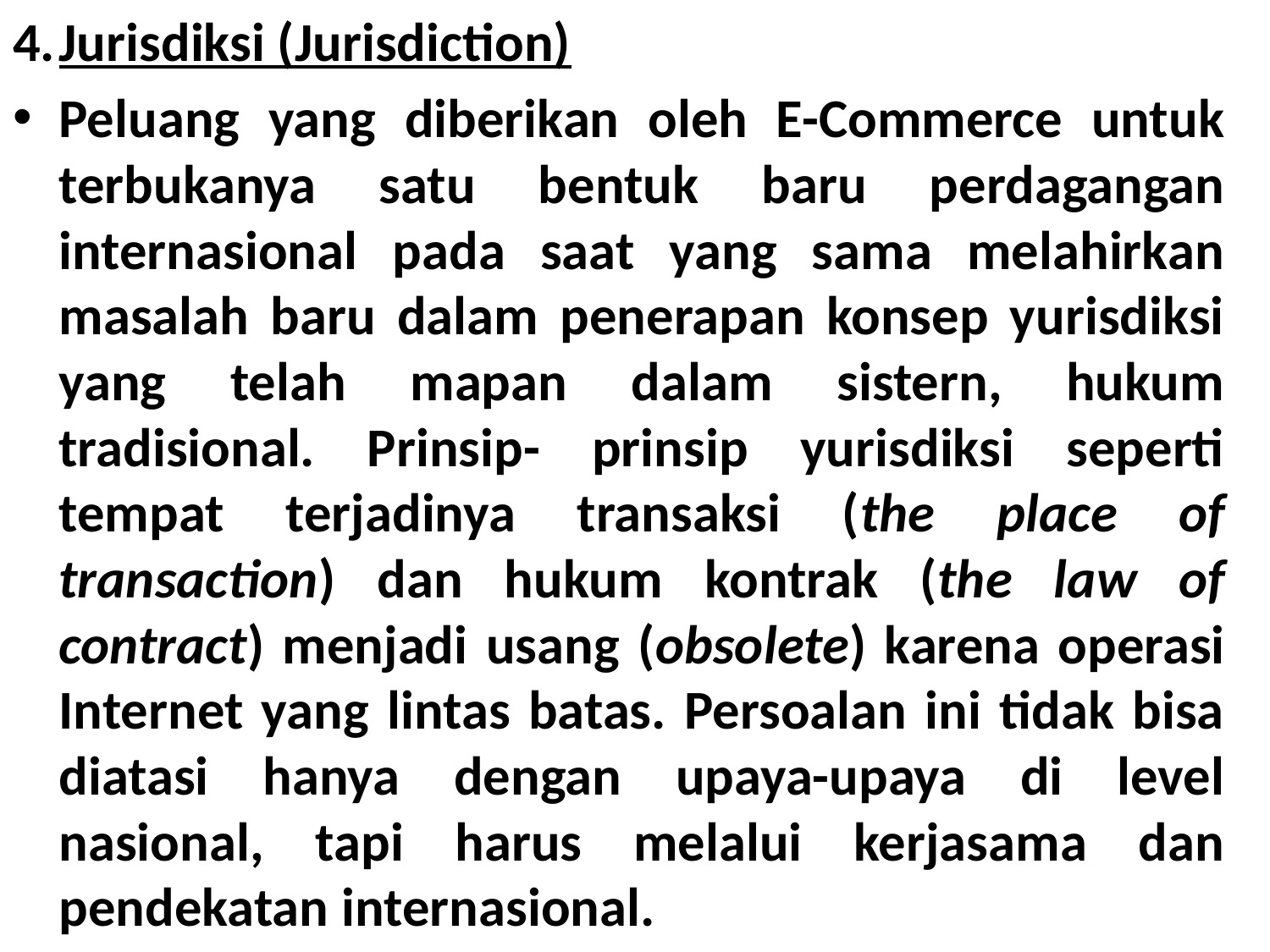

4.	Jurisdiksi (Jurisdiction)
Peluang yang diberikan oleh E-Commerce untuk terbukanya satu bentuk baru perdagangan internasional pada saat yang sama melahirkan masalah baru dalam penerapan konsep yurisdiksi yang telah mapan dalam sistern, hukum tradisional. Prinsip- prinsip yurisdiksi seperti tempat terjadinya transaksi (the place of transaction) dan hukum kontrak (the law of contract) menjadi usang (obsolete) karena operasi Internet yang lintas batas. Persoalan ini tidak bisa diatasi hanya dengan upaya-upaya di level nasional, tapi harus melalui kerjasama dan pendekatan internasional.